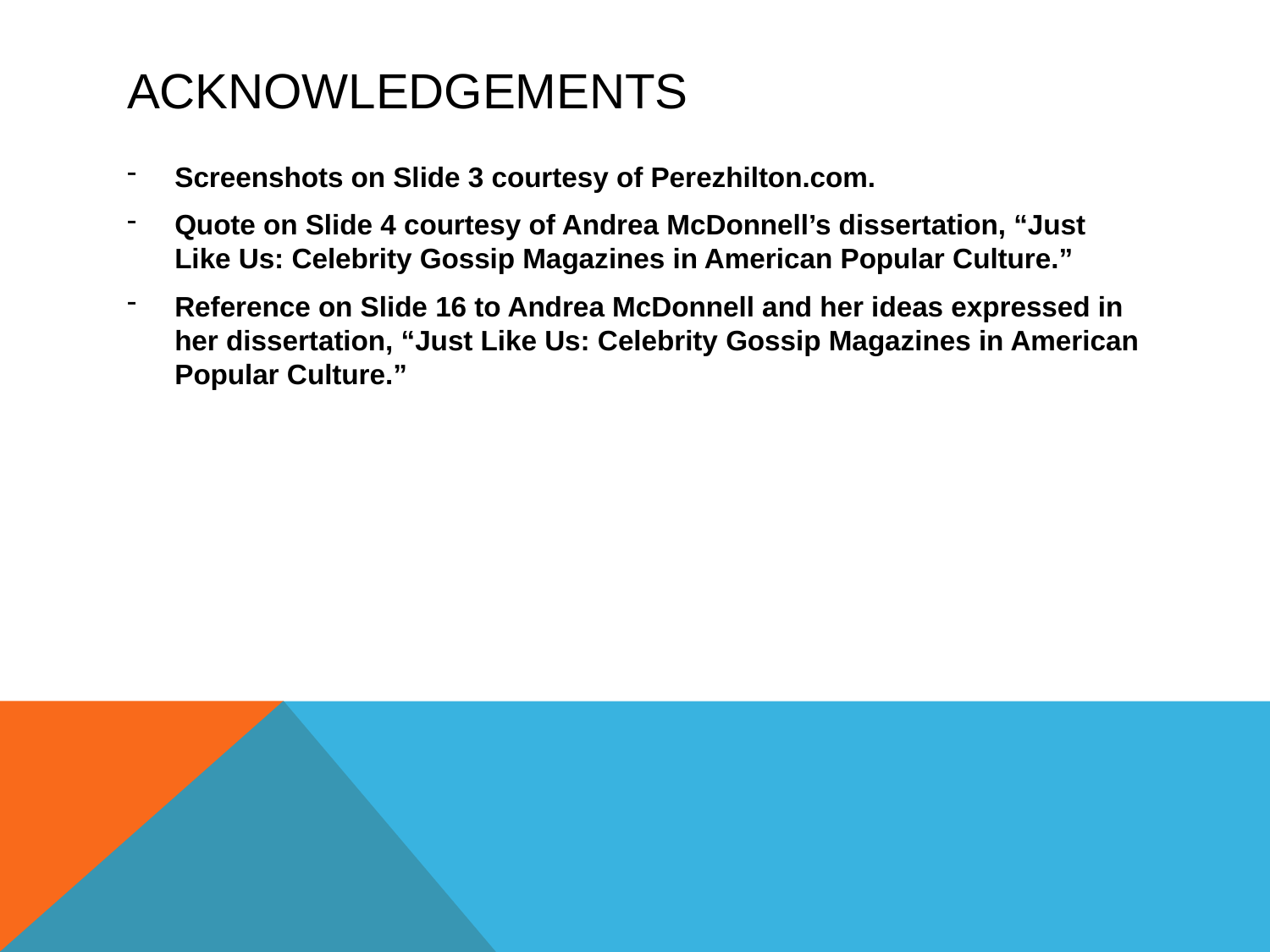

# Acknowledgements
Screenshots on Slide 3 courtesy of Perezhilton.com.
Quote on Slide 4 courtesy of Andrea McDonnell’s dissertation, “Just Like Us: Celebrity Gossip Magazines in American Popular Culture.”
Reference on Slide 16 to Andrea McDonnell and her ideas expressed in her dissertation, “Just Like Us: Celebrity Gossip Magazines in American Popular Culture.”